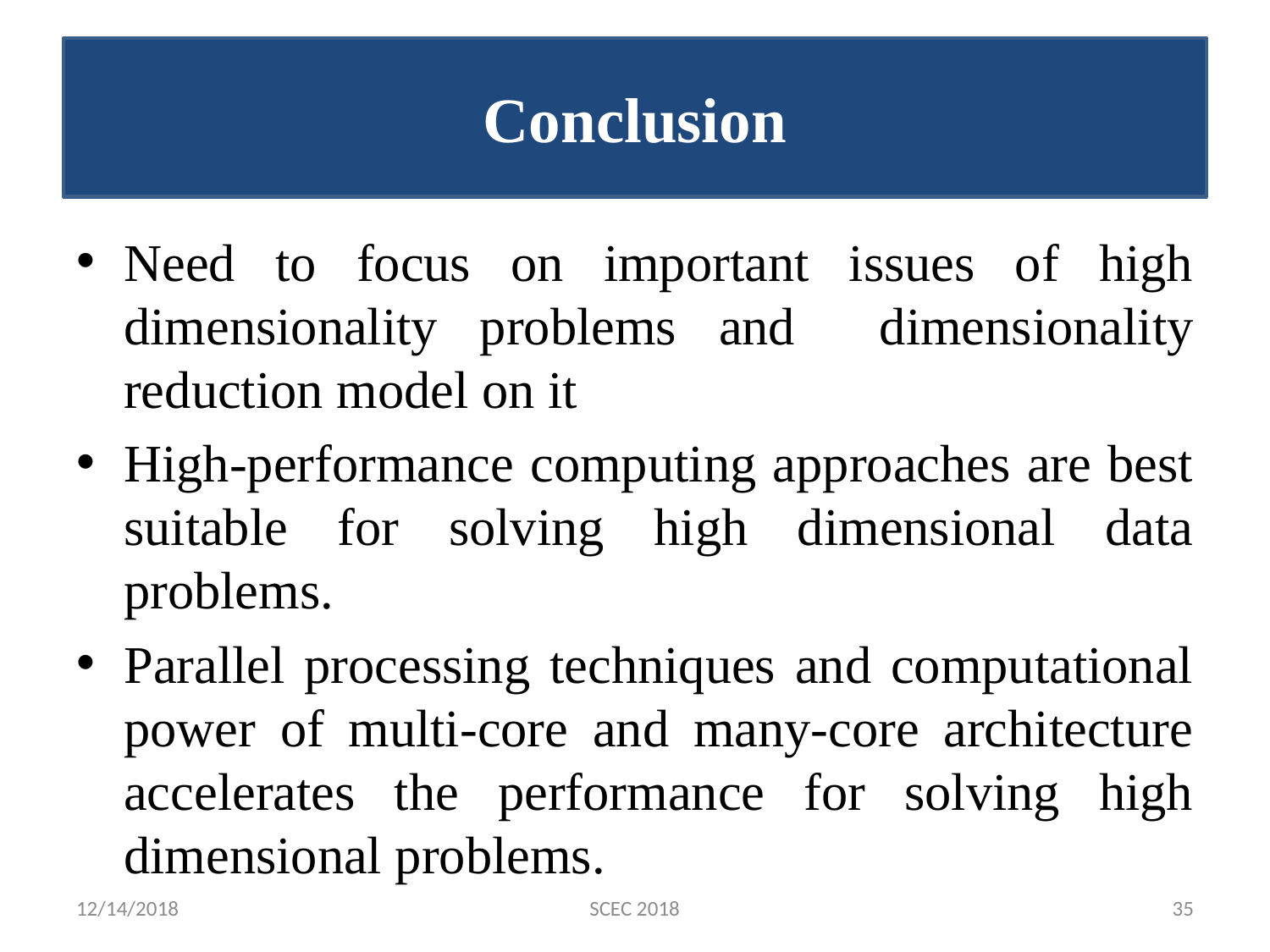

# Conclusion
Need to focus on important issues of high dimensionality problems and  dimensionality reduction model on it
High-performance computing approaches are best suitable for solving high dimensional data problems.
Parallel processing techniques and computational power of multi-core and many-core architecture accelerates the performance for solving high dimensional problems.
12/14/2018
SCEC 2018
35